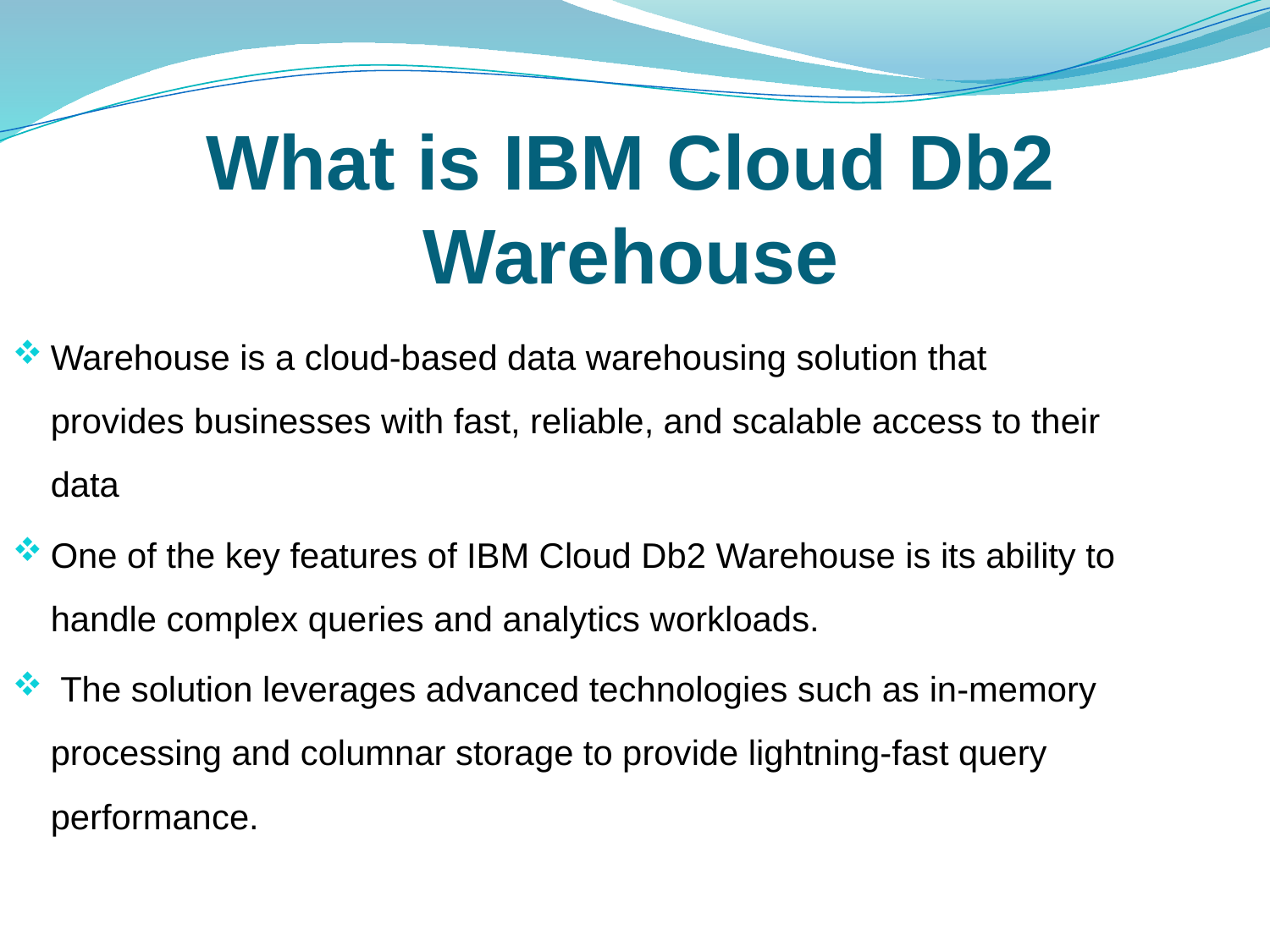

# What is IBM Cloud Db2 Warehouse
Warehouse is a cloud-based data warehousing solution that provides businesses with fast, reliable, and scalable access to their data
One of the key features of IBM Cloud Db2 Warehouse is its ability to handle complex queries and analytics workloads.
 The solution leverages advanced technologies such as in-memory processing and columnar storage to provide lightning-fast query performance.